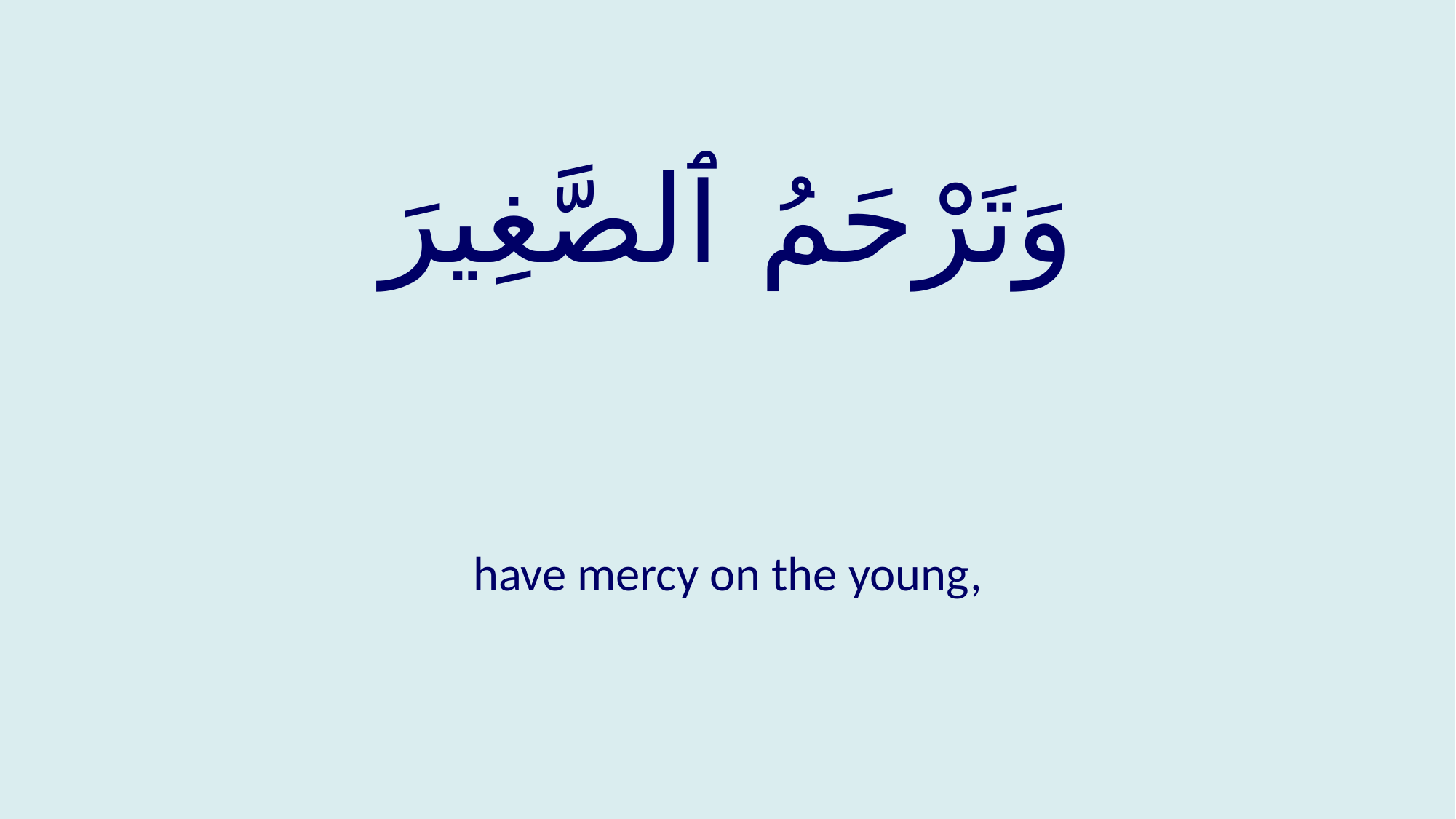

# وَتَرْحَمُ ٱلصَّغِيرَ
have mercy on the young,